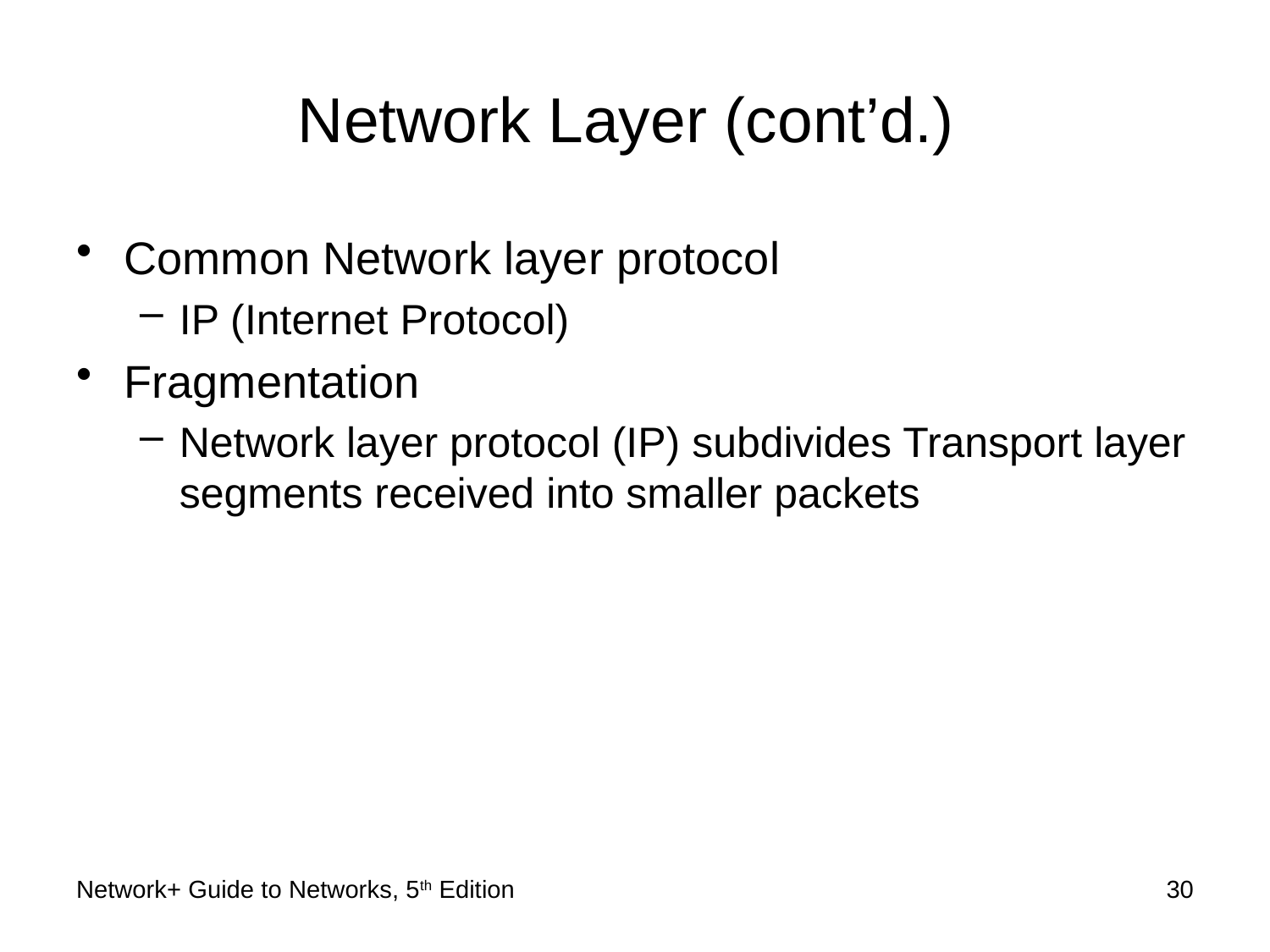

# Network Layer (cont’d.)
Common Network layer protocol
IP (Internet Protocol)
Fragmentation
Network layer protocol (IP) subdivides Transport layer segments received into smaller packets
Network+ Guide to Networks, 5th Edition
30